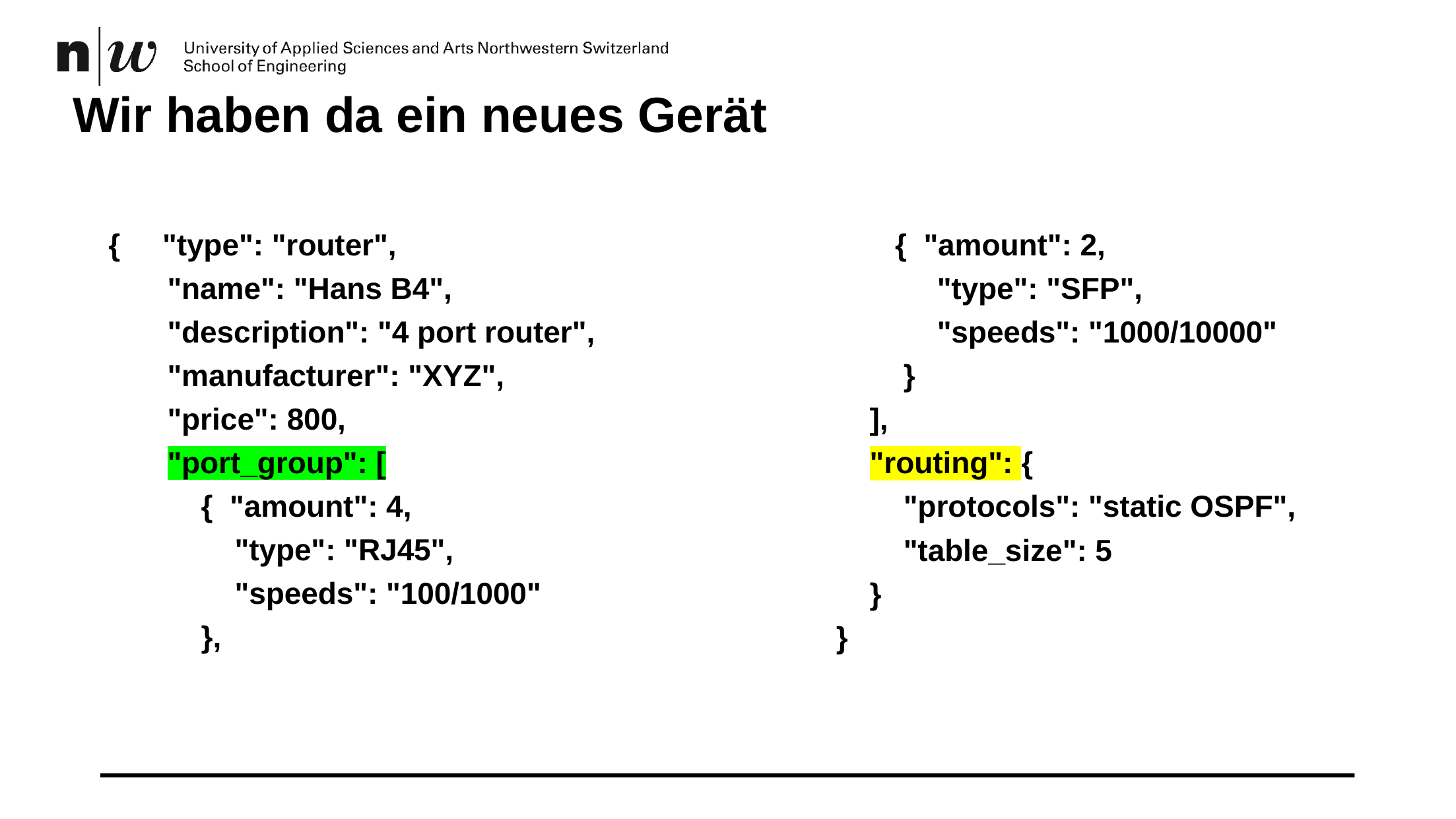

# Wir haben da ein neues Gerät
 {     "type": "router",
        "name": "Hans B4",
        "description": "4 port router",
        "manufacturer": "XYZ",
        "price": 800,
        "port_group": [
            {  "amount": 4,
                "type": "RJ45",
                "speeds": "100/1000"
            },

           {  "amount": 2,
                "type": "SFP",
                "speeds": "1000/10000"
            }
        ],
        "routing": {
            "protocols": "static OSPF",
            "table_size": 5
        }
    }